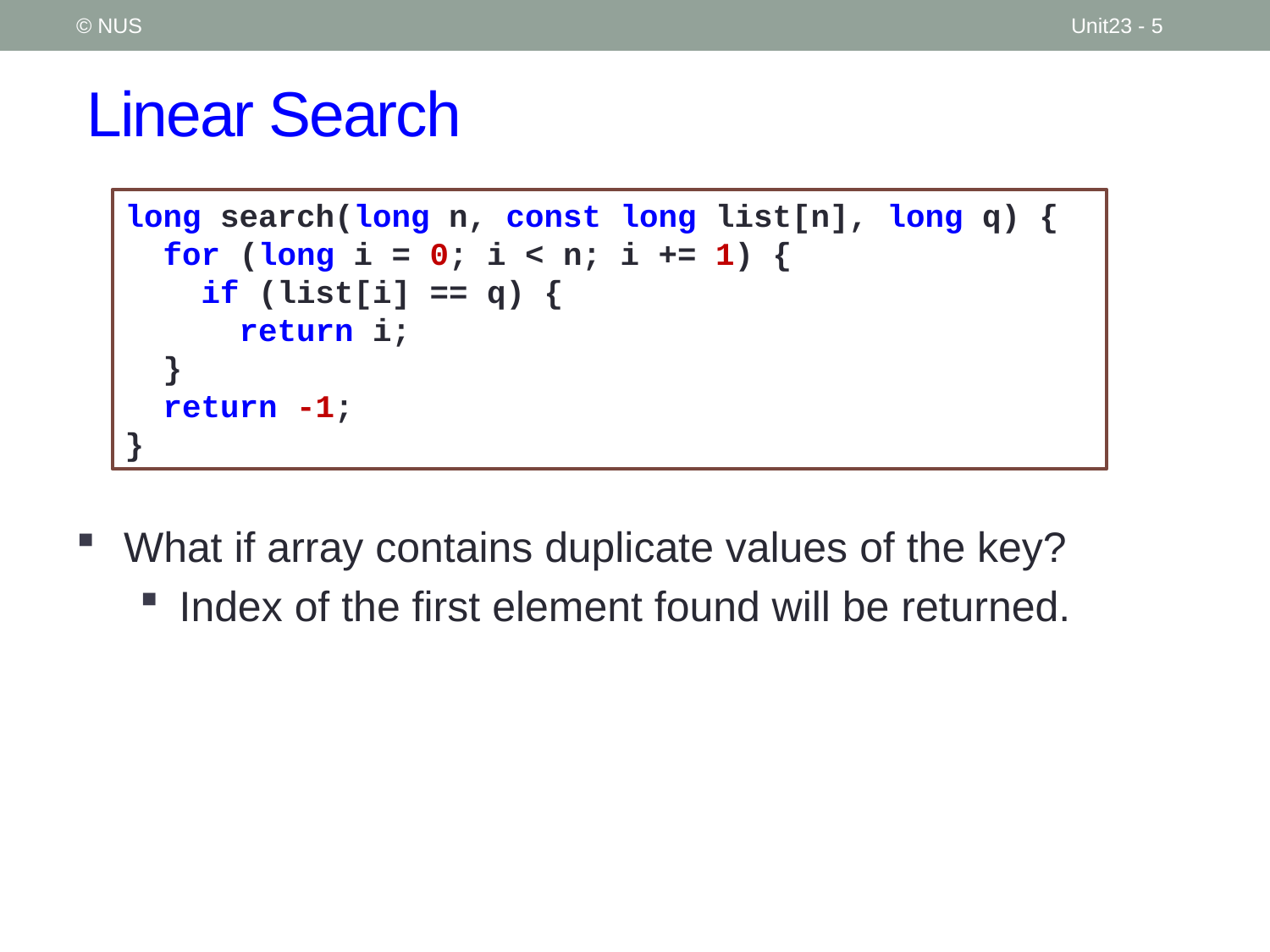

© NUS
Unit23 - 5
# Linear Search
long search(long n, const long list[n], long q) {
  for (long i = 0; i < n; i += 1) {
    if (list[i] == q) {
      return i;
  }
  return -1;
}
What if array contains duplicate values of the key?
Index of the first element found will be returned.